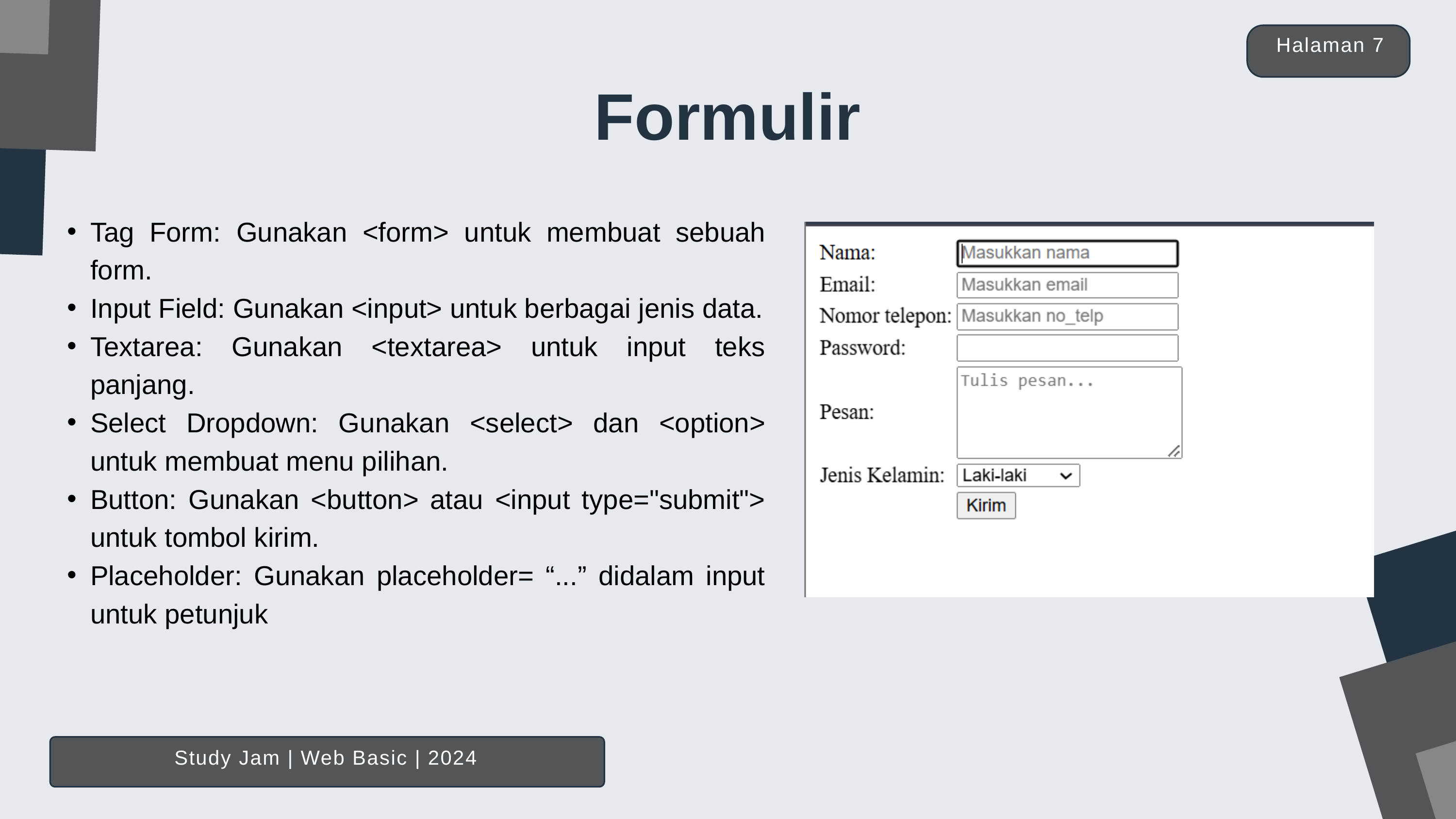

Halaman 7
Formulir
Tag Form: Gunakan <form> untuk membuat sebuah form.
Input Field: Gunakan <input> untuk berbagai jenis data.
Textarea: Gunakan <textarea> untuk input teks panjang.
Select Dropdown: Gunakan <select> dan <option> untuk membuat menu pilihan.
Button: Gunakan <button> atau <input type="submit"> untuk tombol kirim.
Placeholder: Gunakan placeholder= “...” didalam input untuk petunjuk

Study Jam | Web Basic | 2024